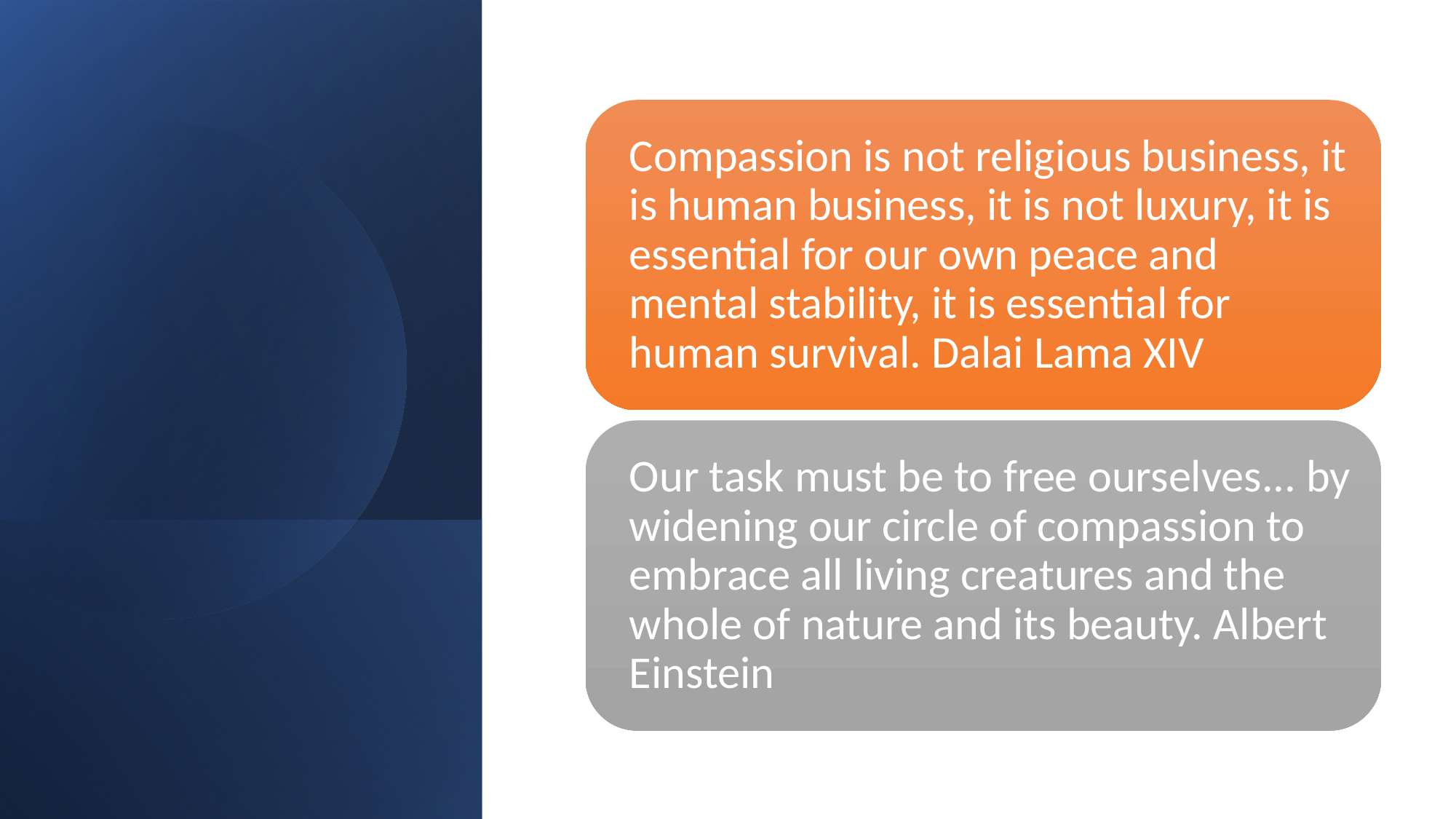

Compassion is not religious business, it is human business, it is not luxury, it is essential for our own peace and mental stability, it is essential for human survival. Dalai Lama XIV
Our task must be to free ourselves... by widening our circle of compassion to embrace all living creatures and the whole of nature and its beauty. Albert Einstein

Created by Tayo Alebiosu